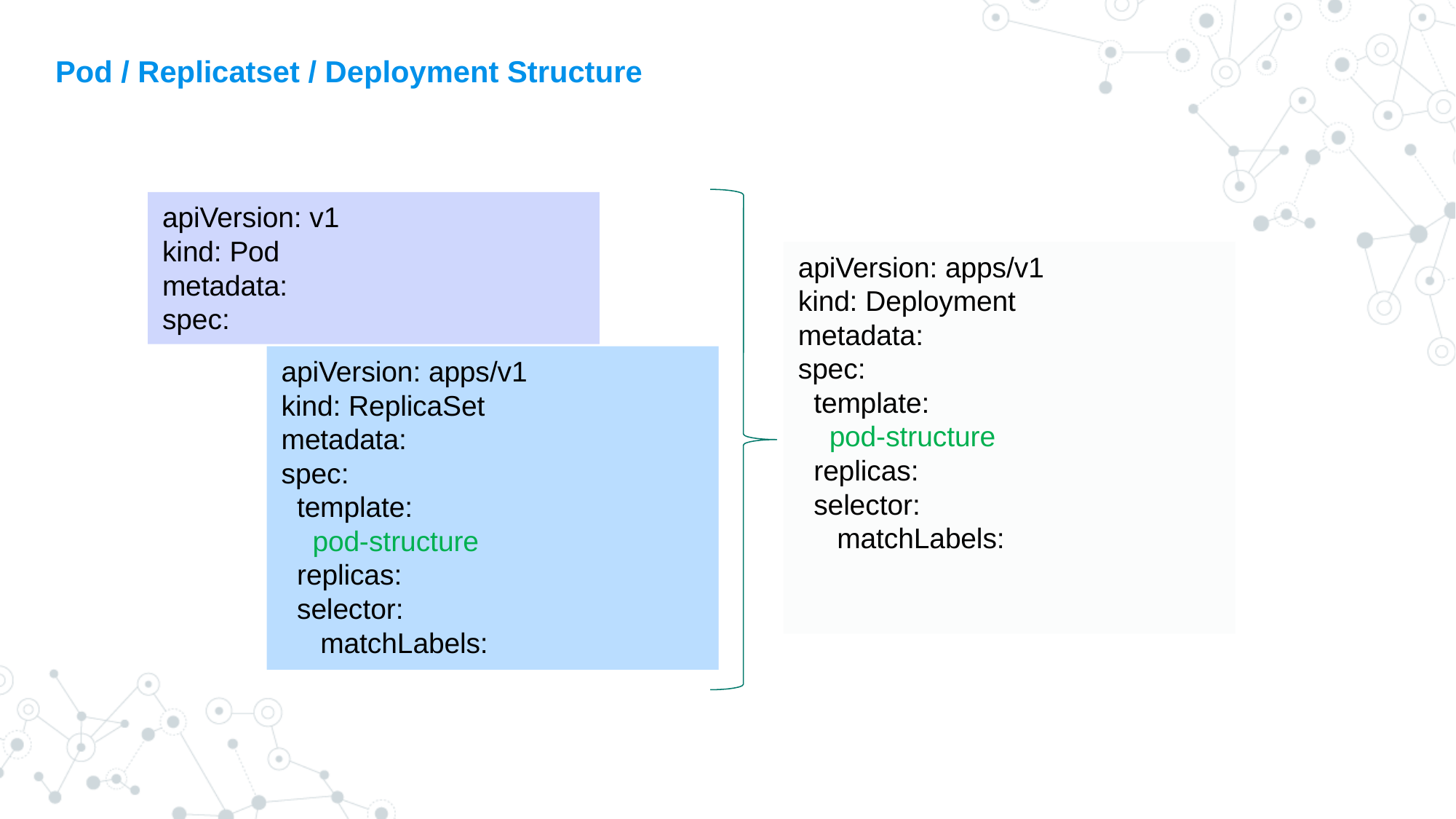

# Pod / Replicatset / Deployment Structure

apiVersion: v1
kind: Pod
metadata:
spec:
apiVersion: apps/v1
kind: Deployment
metadata:
spec:
  template:
    pod-structure
  replicas:
  selector:
     matchLabels:

apiVersion: apps/v1
kind: ReplicaSet
metadata:
spec:
  template:
    pod-structure
  replicas:
  selector:
     matchLabels: